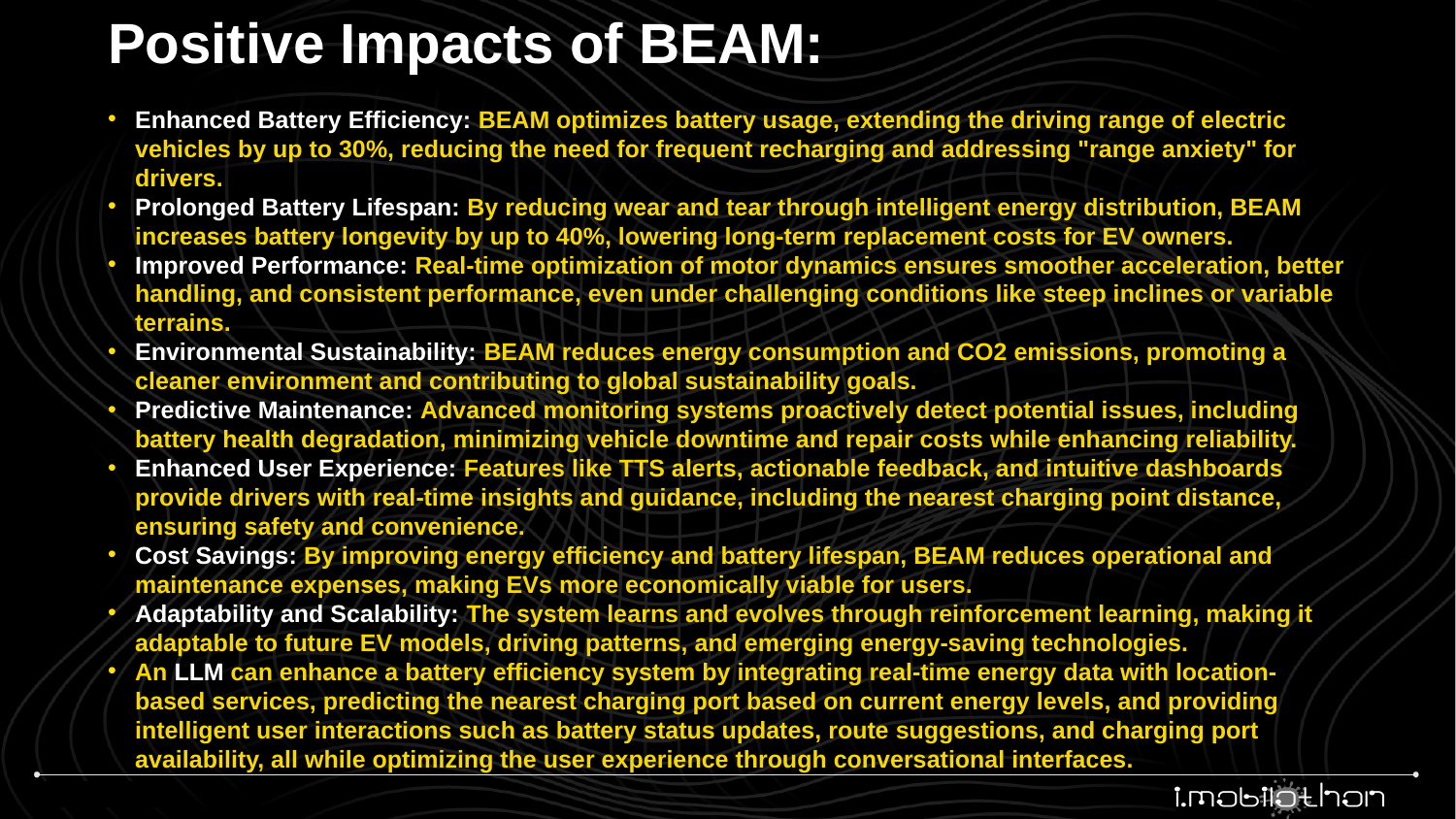

Positive Impacts of BEAM:

Enhanced Battery Efficiency: BEAM optimizes battery usage, extending the driving range of electric vehicles by up to 30%, reducing the need for frequent recharging and addressing "range anxiety" for drivers.
Prolonged Battery Lifespan: By reducing wear and tear through intelligent energy distribution, BEAM increases battery longevity by up to 40%, lowering long-term replacement costs for EV owners.
Improved Performance: Real-time optimization of motor dynamics ensures smoother acceleration, better handling, and consistent performance, even under challenging conditions like steep inclines or variable terrains.
Environmental Sustainability: BEAM reduces energy consumption and CO2 emissions, promoting a cleaner environment and contributing to global sustainability goals.
Predictive Maintenance: Advanced monitoring systems proactively detect potential issues, including battery health degradation, minimizing vehicle downtime and repair costs while enhancing reliability.
Enhanced User Experience: Features like TTS alerts, actionable feedback, and intuitive dashboards provide drivers with real-time insights and guidance, including the nearest charging point distance, ensuring safety and convenience.
Cost Savings: By improving energy efficiency and battery lifespan, BEAM reduces operational and maintenance expenses, making EVs more economically viable for users.
Adaptability and Scalability: The system learns and evolves through reinforcement learning, making it adaptable to future EV models, driving patterns, and emerging energy-saving technologies.
An LLM can enhance a battery efficiency system by integrating real-time energy data with location-based services, predicting the nearest charging port based on current energy levels, and providing intelligent user interactions such as battery status updates, route suggestions, and charging port availability, all while optimizing the user experience through conversational interfaces.